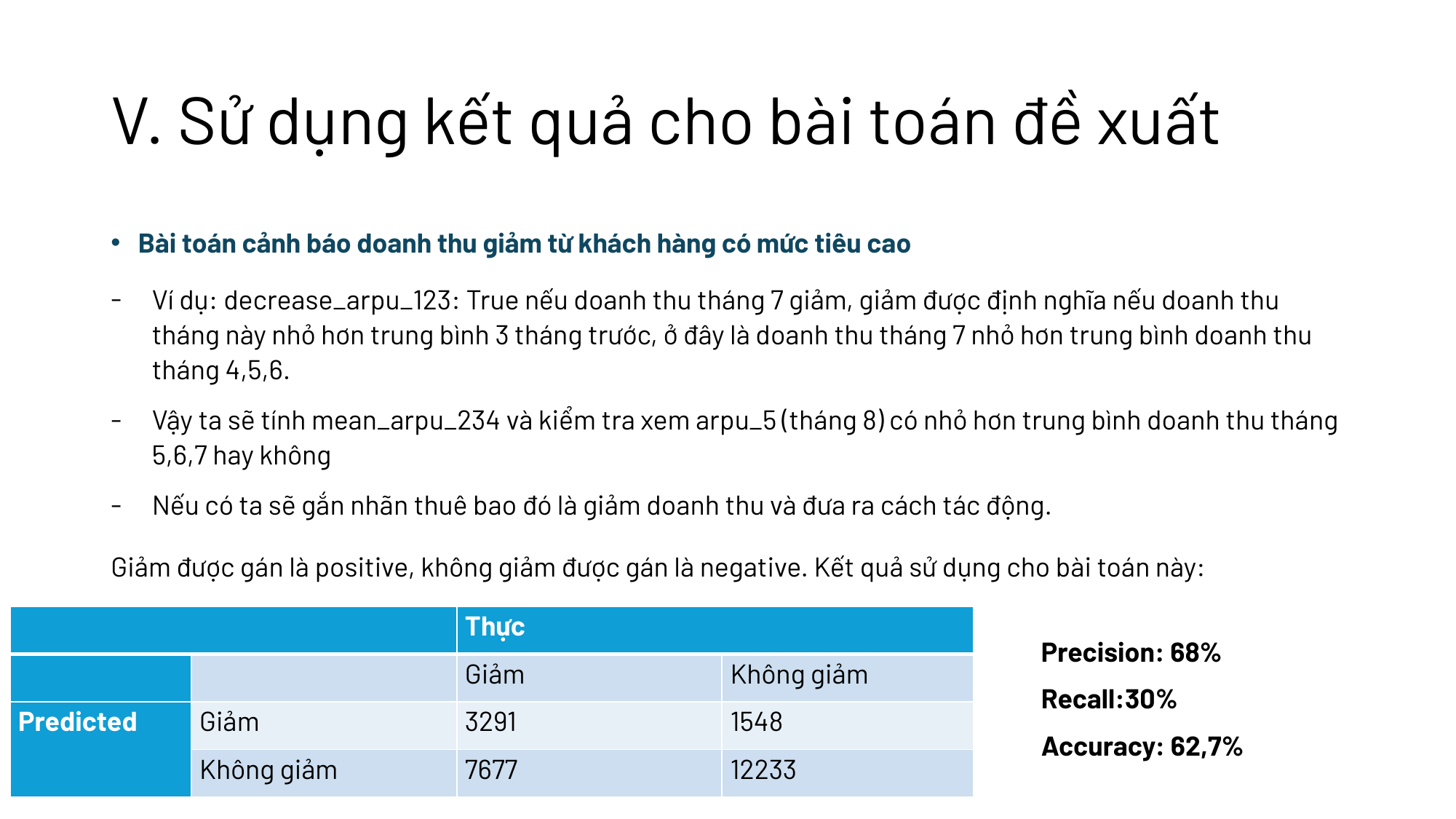

# V. Sử dụng kết quả cho bài toán đề xuất
Bài toán cảnh báo doanh thu giảm từ khách hàng có mức tiêu cao
Ví dụ: decrease_arpu_123: True nếu doanh thu tháng 7 giảm, giảm được định nghĩa nếu doanh thu tháng này nhỏ hơn trung bình 3 tháng trước, ở đây là doanh thu tháng 7 nhỏ hơn trung bình doanh thu tháng 4,5,6.
Vậy ta sẽ tính mean_arpu_234 và kiểm tra xem arpu_5 (tháng 8) có nhỏ hơn trung bình doanh thu tháng 5,6,7 hay không
Nếu có ta sẽ gắn nhãn thuê bao đó là giảm doanh thu và đưa ra cách tác động.
Giảm được gán là positive, không giảm được gán là negative. Kết quả sử dụng cho bài toán này:

|  |  | Thực |  |
| --- | --- | --- | --- |
|  |  | Giảm | Không giảm |
| Predicted | Giảm | 3291 | 1548 |
|  | Không giảm | 7677 | 12233 |
Precision: 68%
Recall:30%
Accuracy: 62,7%